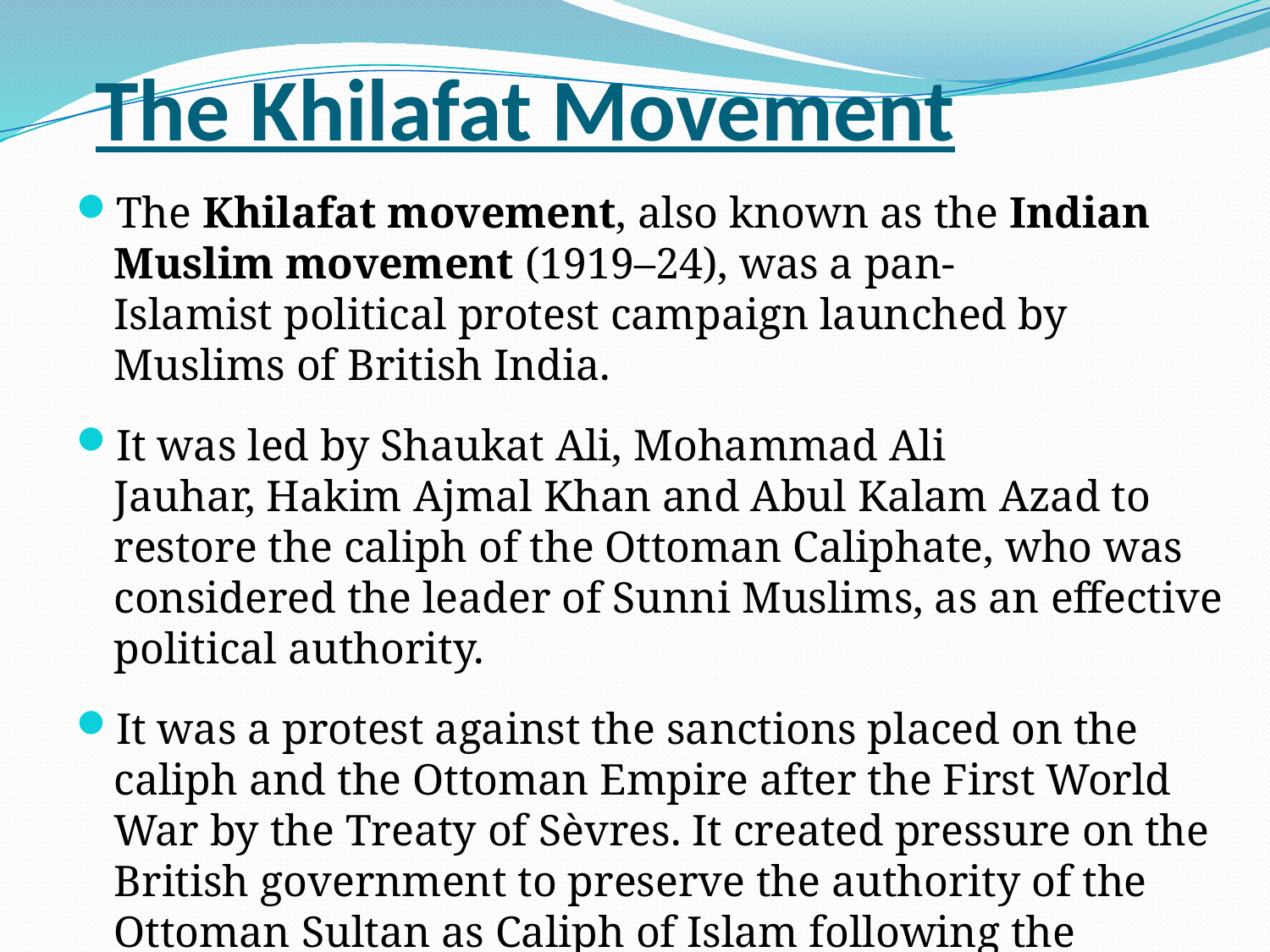

# The Khilafat Movement
The Khilafat movement, also known as the Indian Muslim movement (1919–24), was a pan-Islamist political protest campaign launched by Muslims of British India.
It was led by Shaukat Ali, Mohammad Ali Jauhar, Hakim Ajmal Khan and Abul Kalam Azad to restore the caliph of the Ottoman Caliphate, who was considered the leader of Sunni Muslims, as an effective political authority.
It was a protest against the sanctions placed on the caliph and the Ottoman Empire after the First World War by the Treaty of Sèvres. It created pressure on the British government to preserve the authority of the Ottoman Sultan as Caliph of Islam following the breakup of the Ottoman Empire at the end of the war.